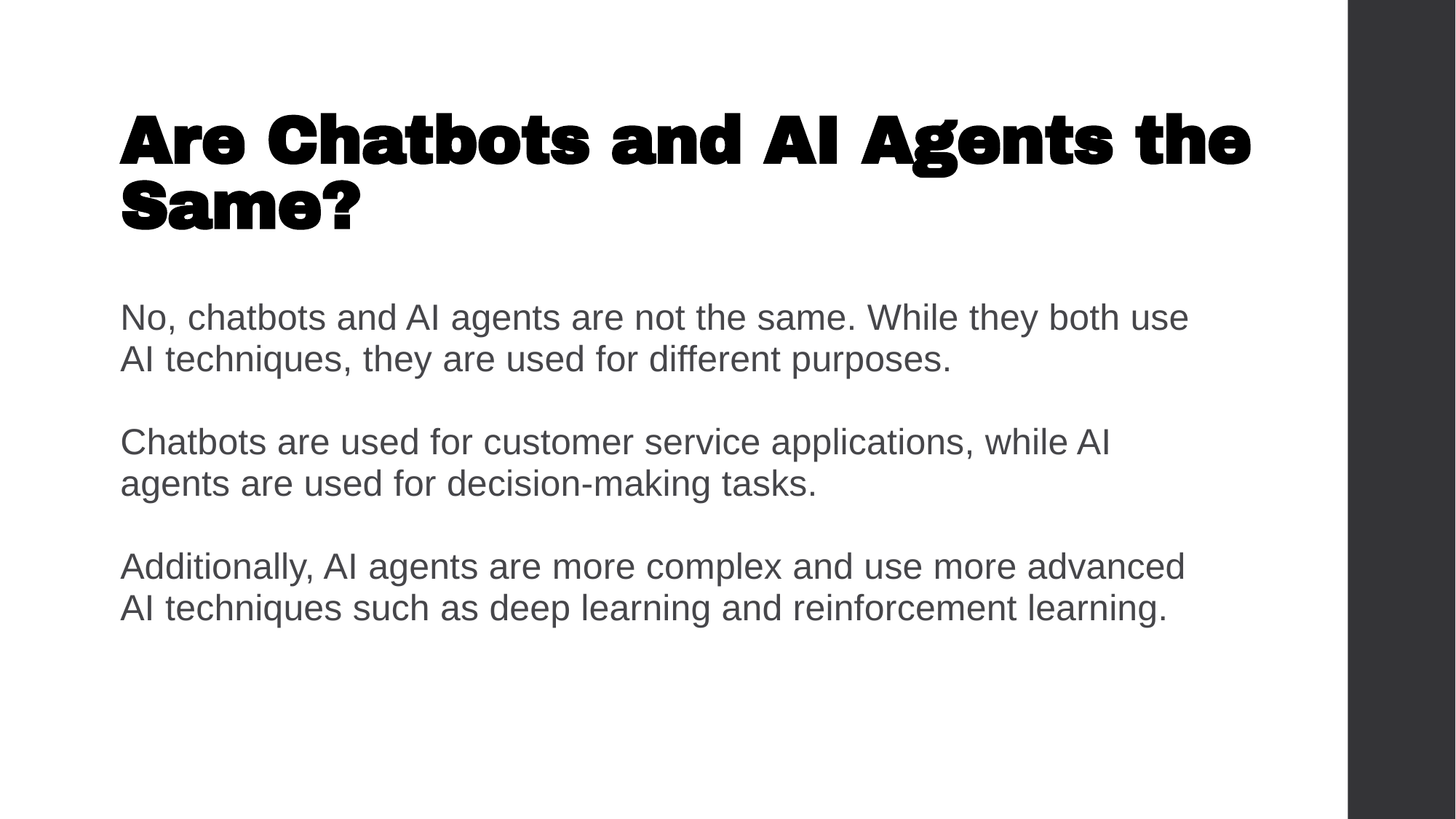

# Are Chatbots and AI Agents the Same?
No, chatbots and AI agents are not the same. While they both use AI techniques, they are used for different purposes.
Chatbots are used for customer service applications, while AI agents are used for decision-making tasks.
Additionally, AI agents are more complex and use more advanced AI techniques such as deep learning and reinforcement learning.